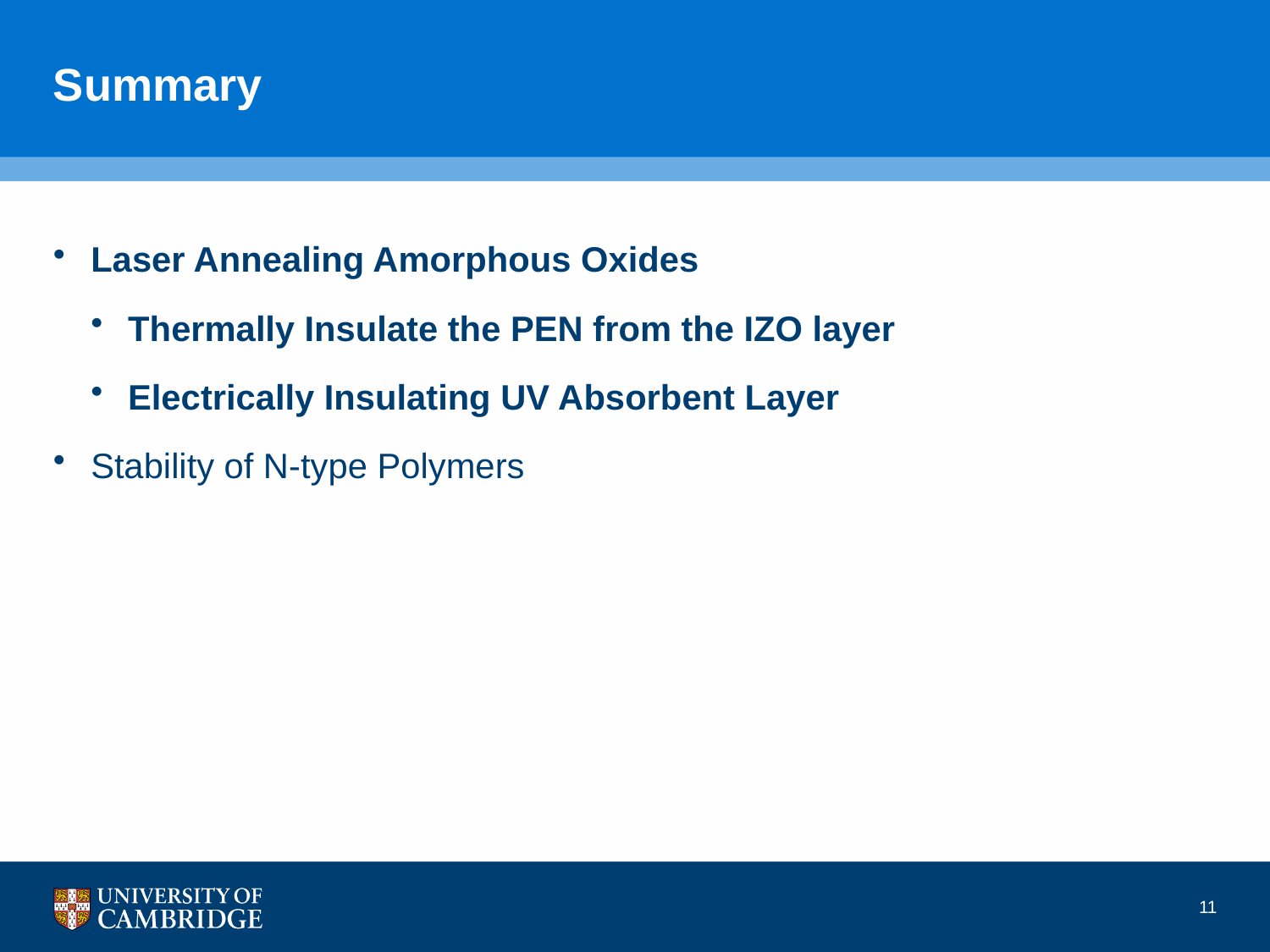

# Summary
Laser Annealing Amorphous Oxides
Thermally Insulate the PEN from the IZO layer
Electrically Insulating UV Absorbent Layer
Stability of N-type Polymers

11